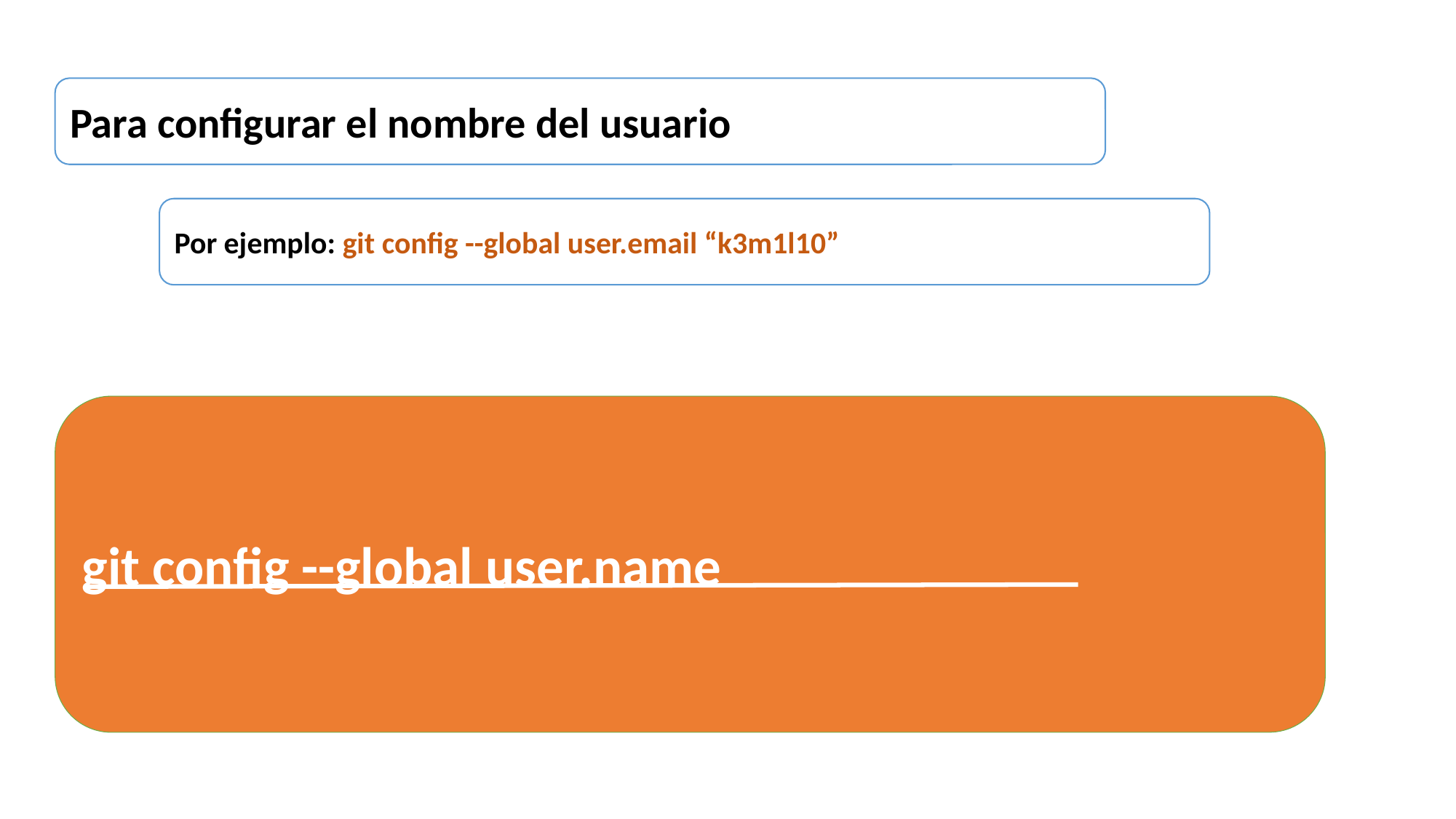

Para configurar el nombre del usuario
Por ejemplo: git config --global user.email “k3m1l10”
git config --global user.name